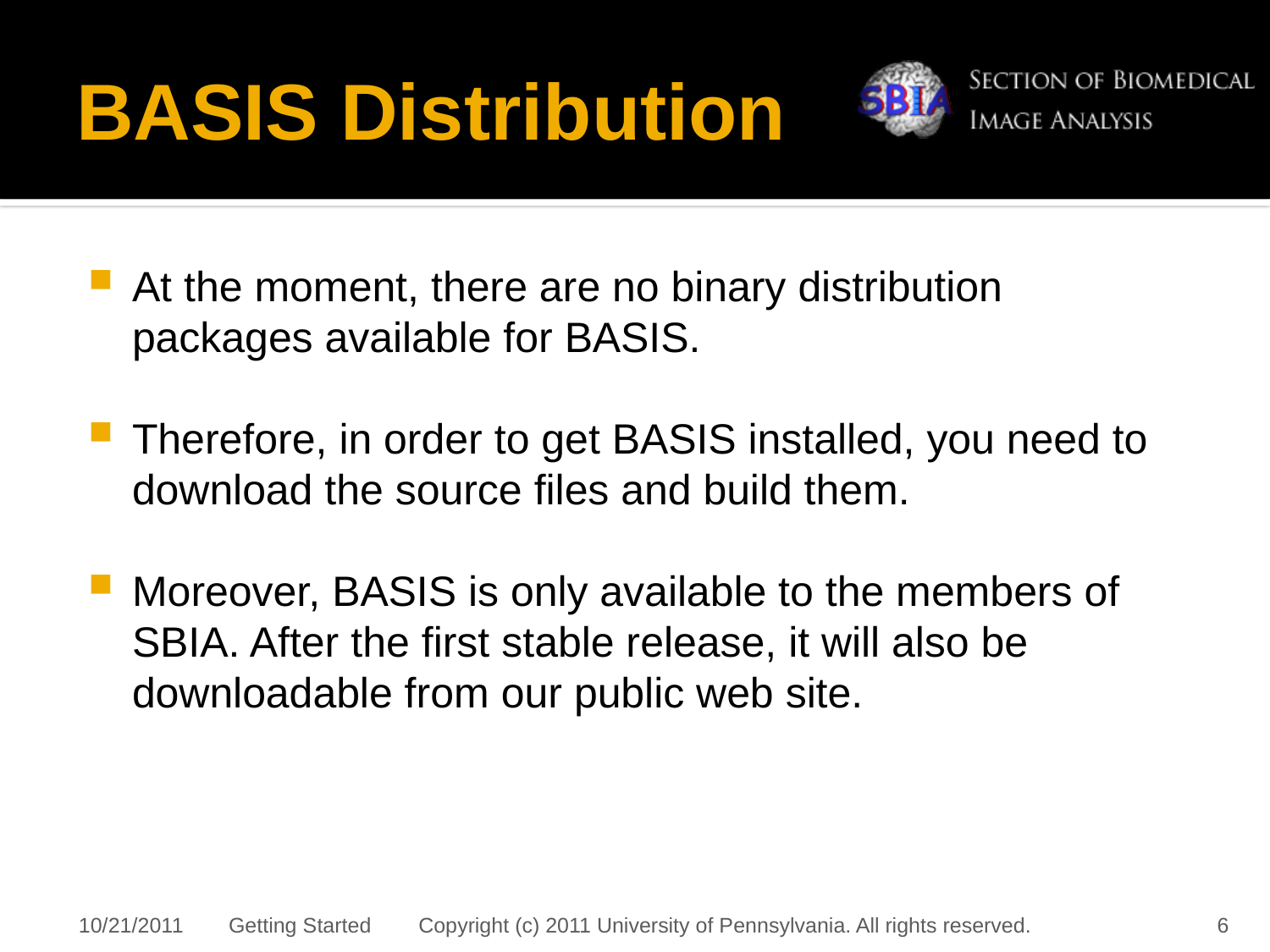

# BASIS Distribution
At the moment, there are no binary distribution packages available for BASIS.

Therefore, in order to get BASIS installed, you need to download the source files and build them.

Moreover, BASIS is only available to the members of SBIA. After the first stable release, it will also be downloadable from our public web site.
10/21/2011
Getting Started        Copyright (c) 2011 University of Pennsylvania. All rights reserved.
6